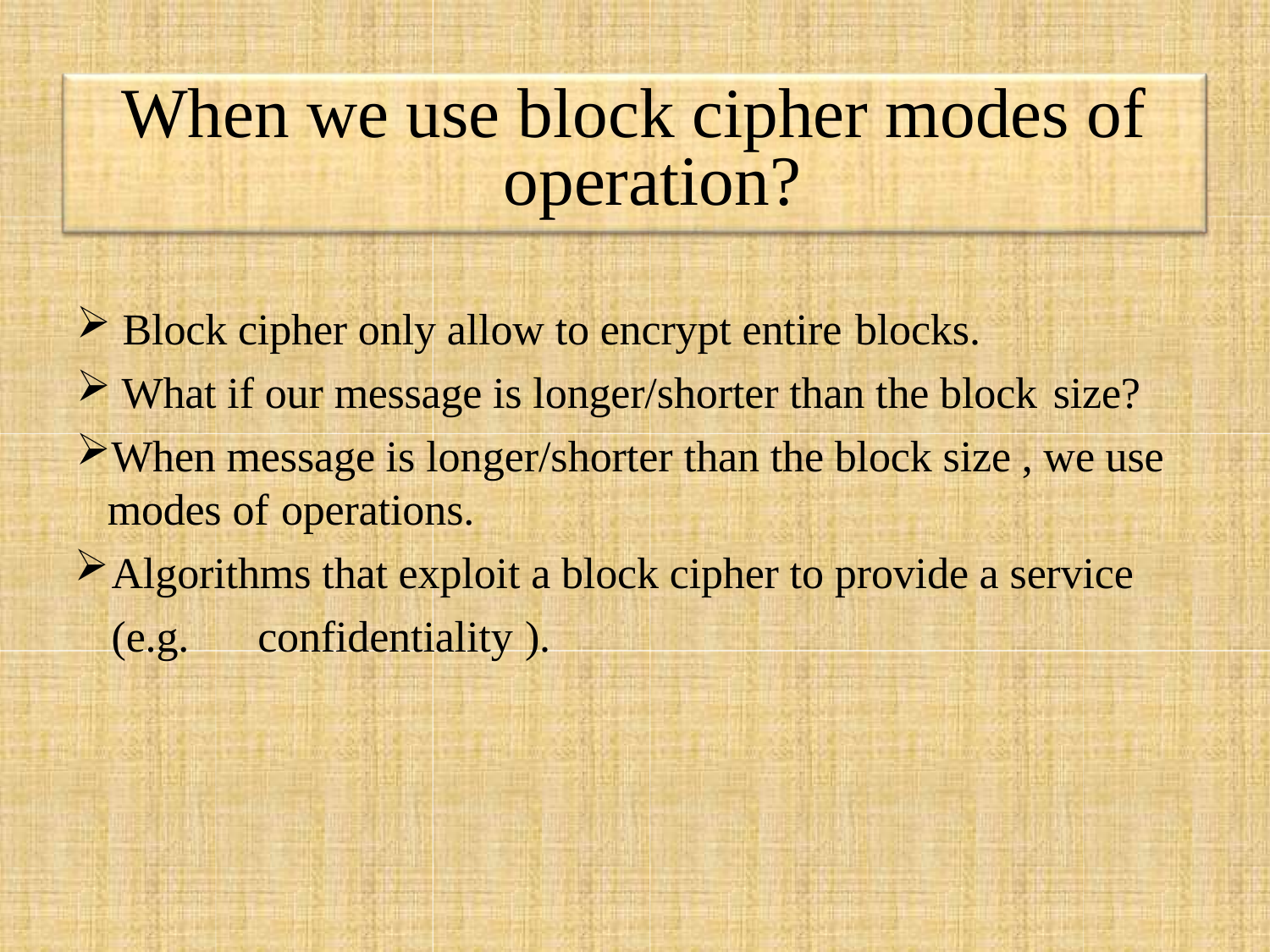

# When we use block cipher modes of  operation?
Block cipher only allow to encrypt entire blocks.
What if our message is longer/shorter than the block size?
When message is longer/shorter than the block size , we use  modes of operations.
Algorithms that exploit a block cipher to provide a service  (e.g.	confidentiality ).